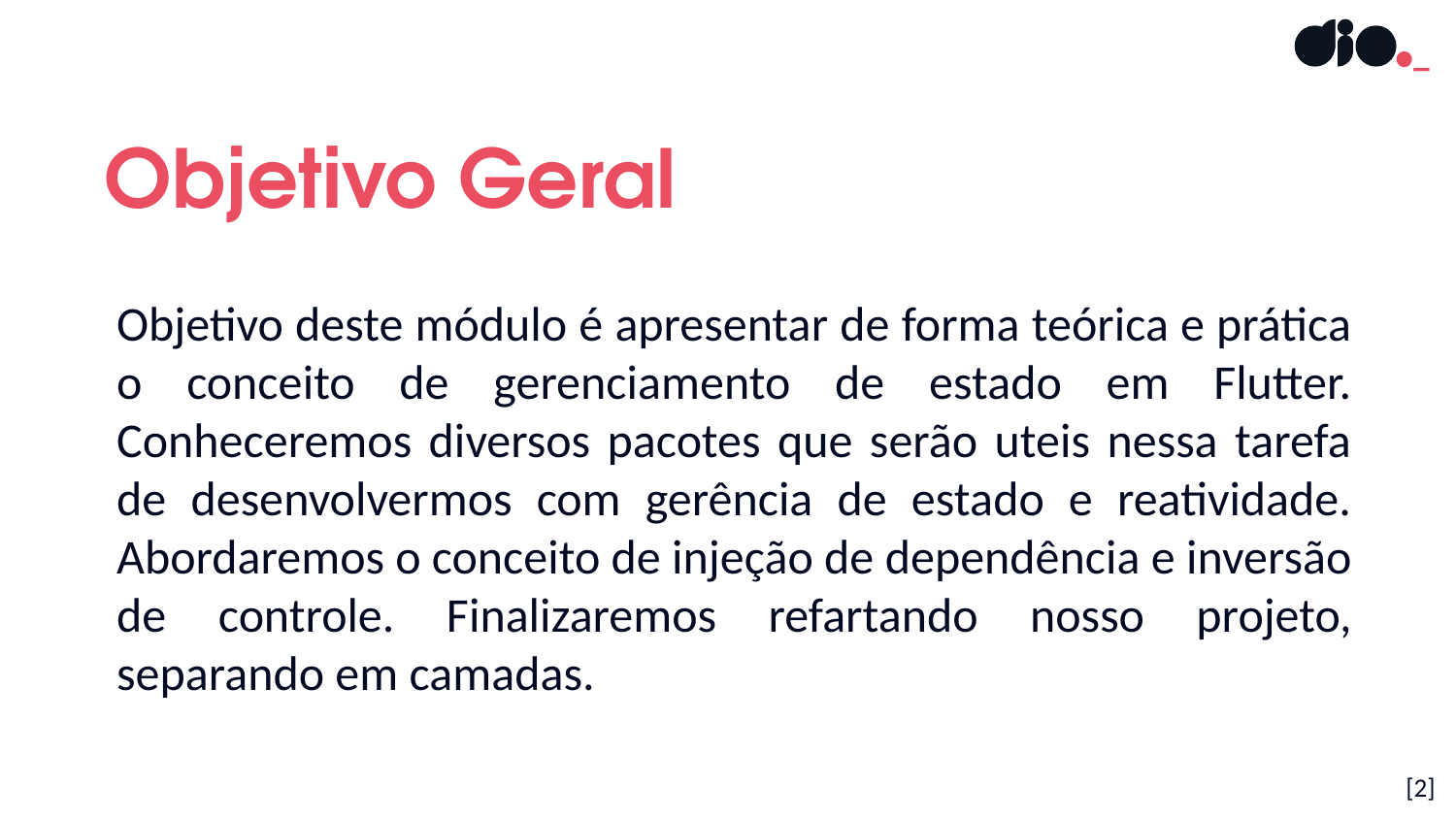

Objetivo Geral
Objetivo deste módulo é apresentar de forma teórica e prática o conceito de gerenciamento de estado em Flutter. Conheceremos diversos pacotes que serão uteis nessa tarefa de desenvolvermos com gerência de estado e reatividade. Abordaremos o conceito de injeção de dependência e inversão de controle. Finalizaremos refartando nosso projeto, separando em camadas.
[2]